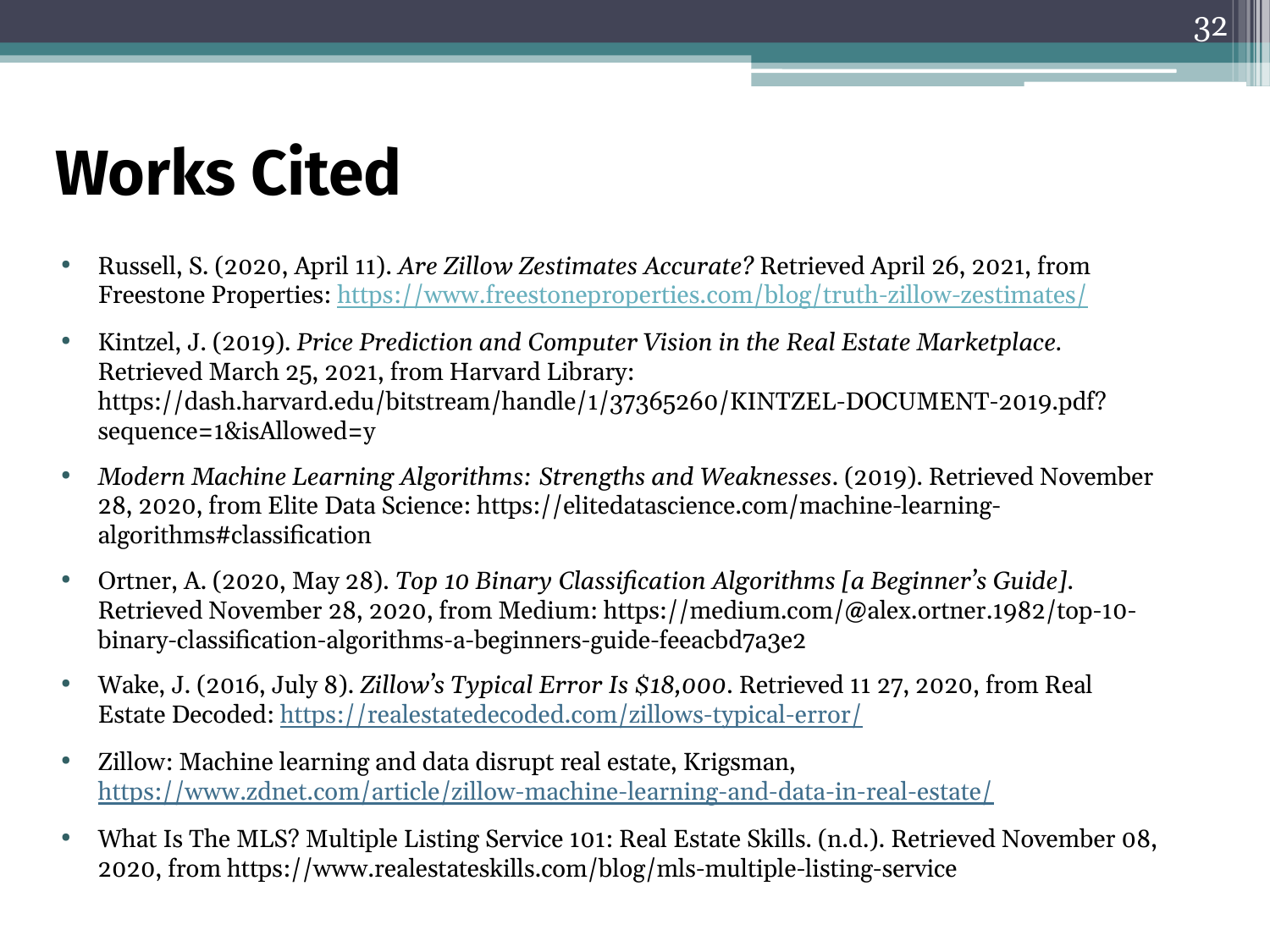

32
# Works Cited
Russell, S. (2020, April 11). Are Zillow Zestimates Accurate? Retrieved April 26, 2021, from Freestone Properties: https://www.freestoneproperties.com/blog/truth-zillow-zestimates/
Kintzel, J. (2019). Price Prediction and Computer Vision in the Real Estate Marketplace. Retrieved March 25, 2021, from Harvard Library: https://dash.harvard.edu/bitstream/handle/1/37365260/KINTZEL-DOCUMENT-2019.pdf?sequence=1&isAllowed=y
Modern Machine Learning Algorithms: Strengths and Weaknesses. (2019). Retrieved November 28, 2020, from Elite Data Science: https://elitedatascience.com/machine-learning-algorithms#classification
Ortner, A. (2020, May 28). Top 10 Binary Classification Algorithms [a Beginner’s Guide]. Retrieved November 28, 2020, from Medium: https://medium.com/@alex.ortner.1982/top-10-binary-classification-algorithms-a-beginners-guide-feeacbd7a3e2
Wake, J. (2016, July 8). Zillow’s Typical Error Is $18,000. Retrieved 11 27, 2020, from Real Estate Decoded: https://realestatedecoded.com/zillows-typical-error/
Zillow: Machine learning and data disrupt real estate, Krigsman, https://www.zdnet.com/article/zillow-machine-learning-and-data-in-real-estate/
What Is The MLS? Multiple Listing Service 101: Real Estate Skills. (n.d.). Retrieved November 08, 2020, from https://www.realestateskills.com/blog/mls-multiple-listing-service